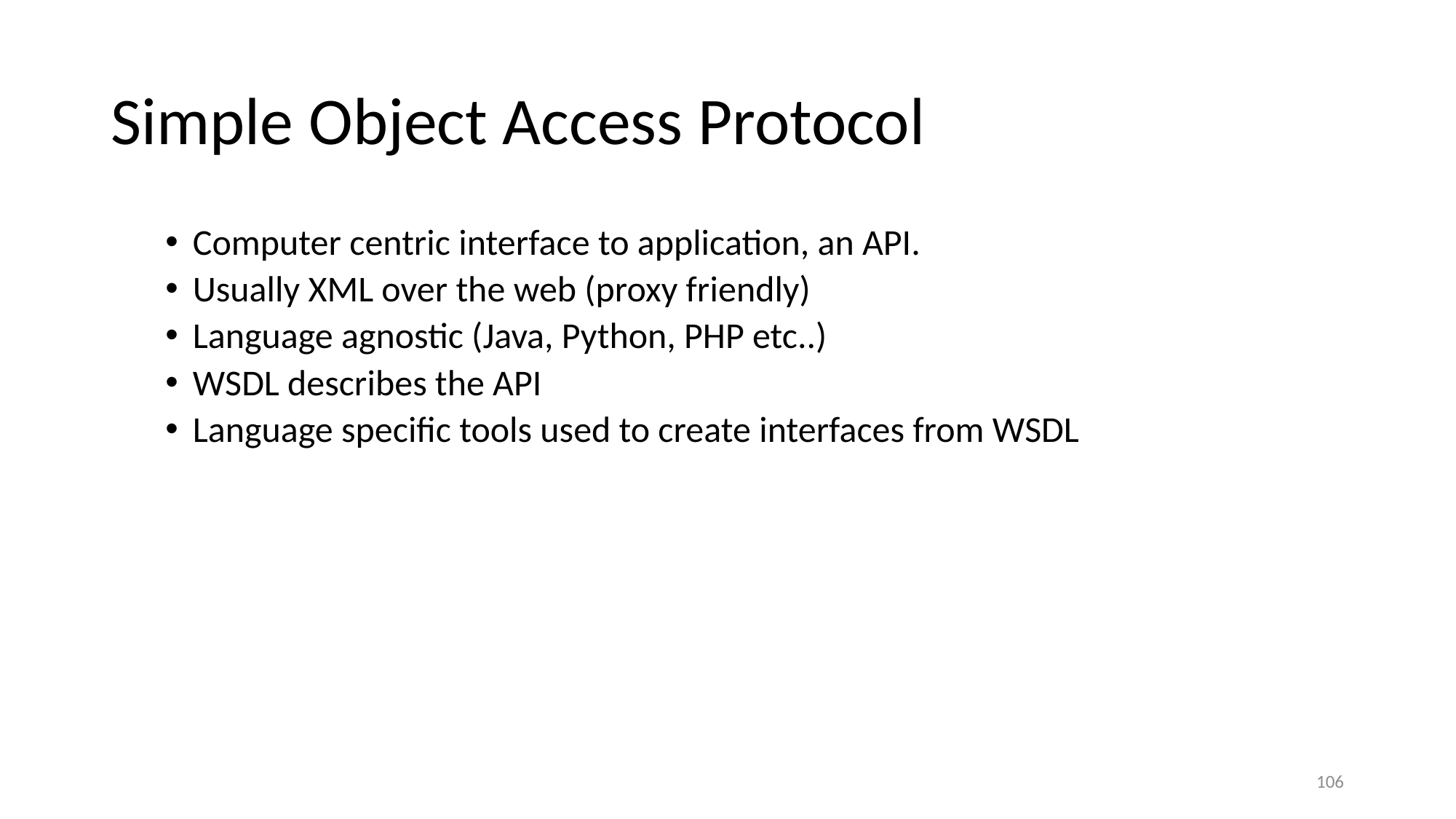

# Simple Object Access Protocol
Computer centric interface to application, an API.
Usually XML over the web (proxy friendly)
Language agnostic (Java, Python, PHP etc..)
WSDL describes the API
Language specific tools used to create interfaces from WSDL

106